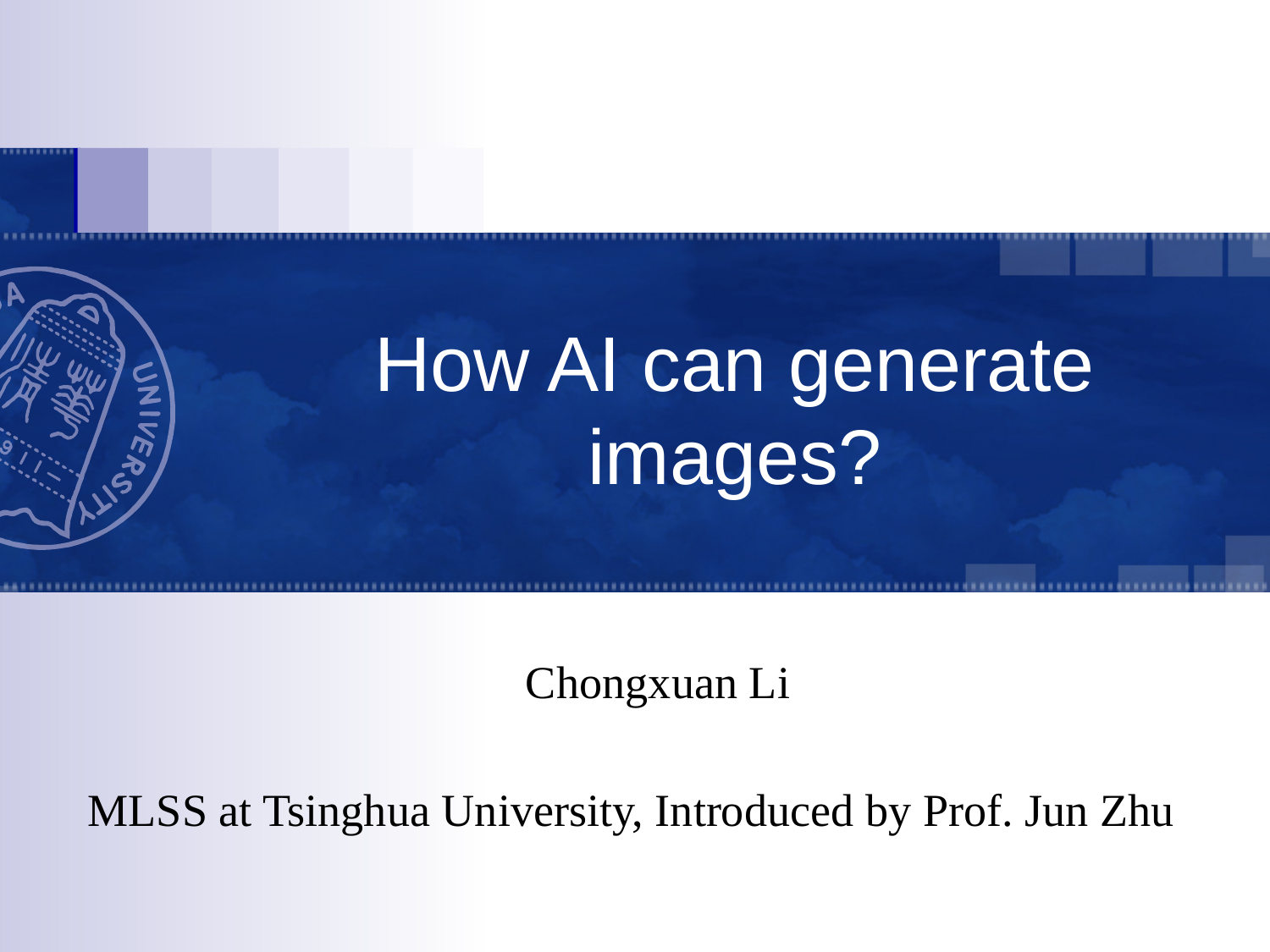

# How AI can generate images?
Chongxuan Li

MLSS at Tsinghua University, Introduced by Prof. Jun Zhu